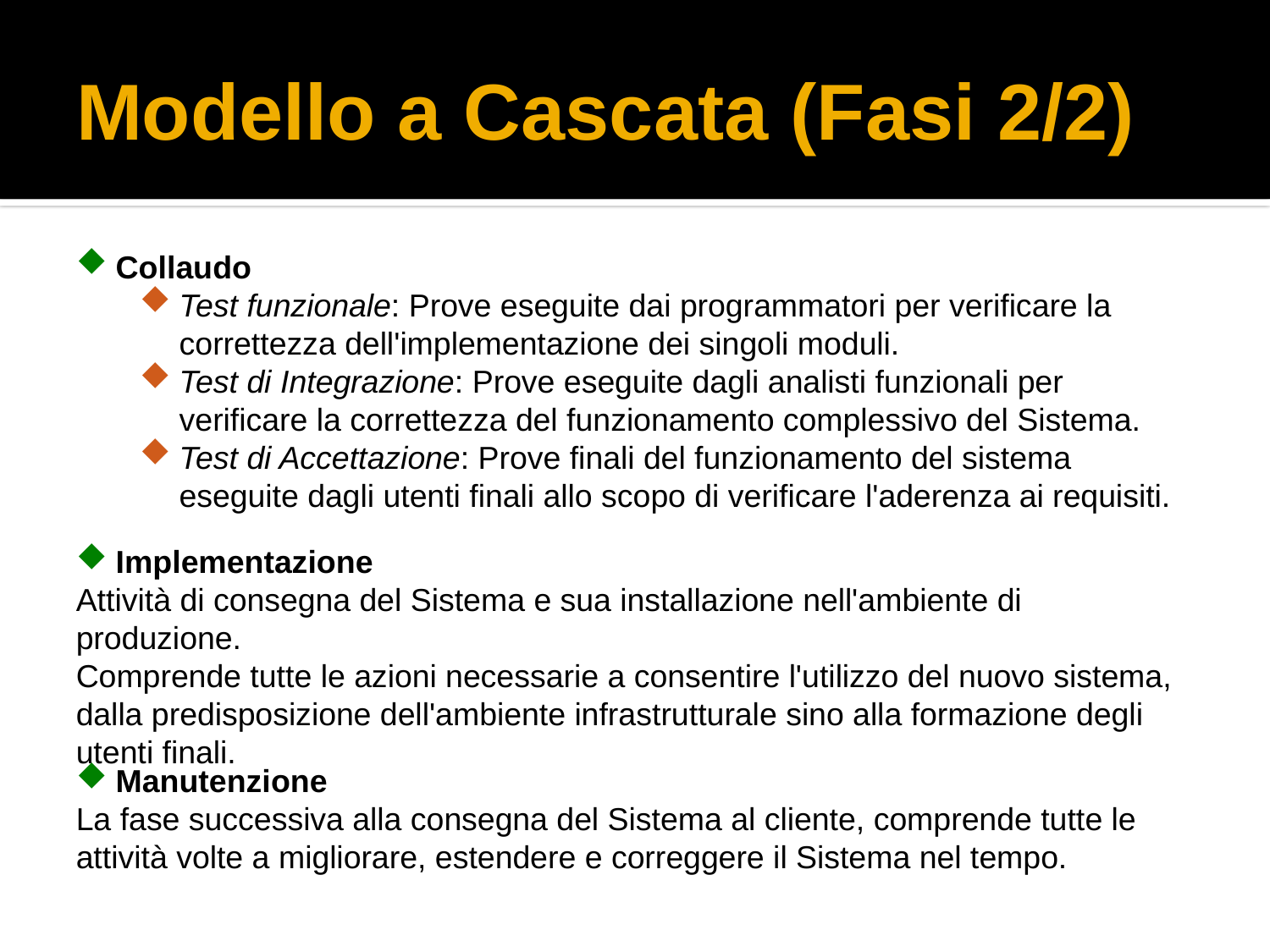

# Modello a Cascata (Fasi 2/2)
Collaudo
Test funzionale: Prove eseguite dai programmatori per verificare la correttezza dell'implementazione dei singoli moduli.
Test di Integrazione: Prove eseguite dagli analisti funzionali per verificare la correttezza del funzionamento complessivo del Sistema.
Test di Accettazione: Prove finali del funzionamento del sistema eseguite dagli utenti finali allo scopo di verificare l'aderenza ai requisiti.
Implementazione
Attività di consegna del Sistema e sua installazione nell'ambiente di produzione.
Comprende tutte le azioni necessarie a consentire l'utilizzo del nuovo sistema, dalla predisposizione dell'ambiente infrastrutturale sino alla formazione degli utenti finali.
Manutenzione
La fase successiva alla consegna del Sistema al cliente, comprende tutte le attività volte a migliorare, estendere e correggere il Sistema nel tempo.